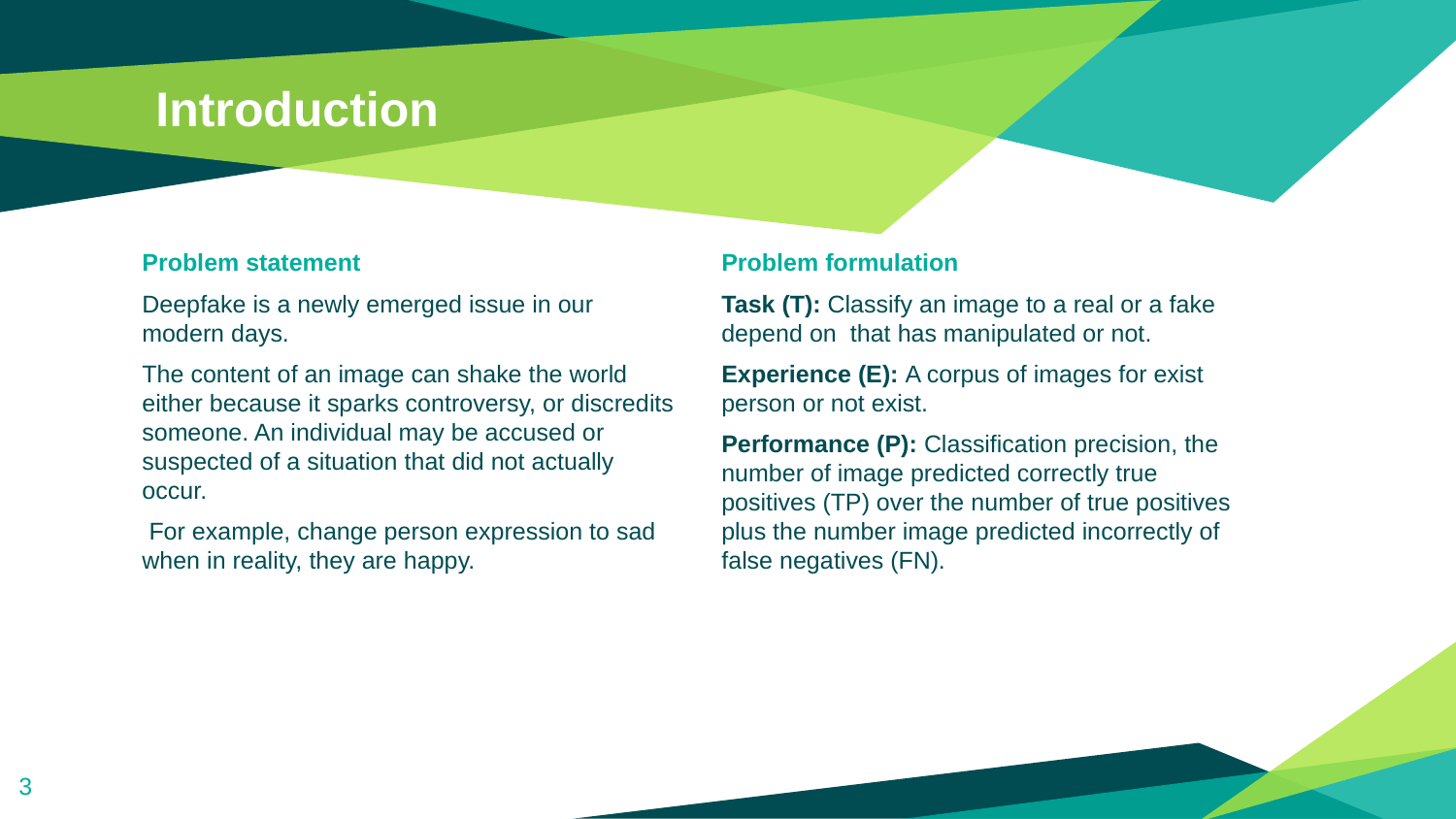

# Introduction
Problem statement
Deepfake is a newly emerged issue in our modern days.
The content of an image can shake the world either because it sparks controversy, or discredits someone. An individual may be accused or suspected of a situation that did not actually occur.
 For example, change person expression to sad when in reality, they are happy.

Problem formulation
Task (T): Classify an image to a real or a fake depend on  that has manipulated or not.
Experience (E): A corpus of images for exist person or not exist.
Performance (P): Classification precision, the number of image predicted correctly true positives (TP) over the number of true positives plus the number image predicted incorrectly of false negatives (FN).

3